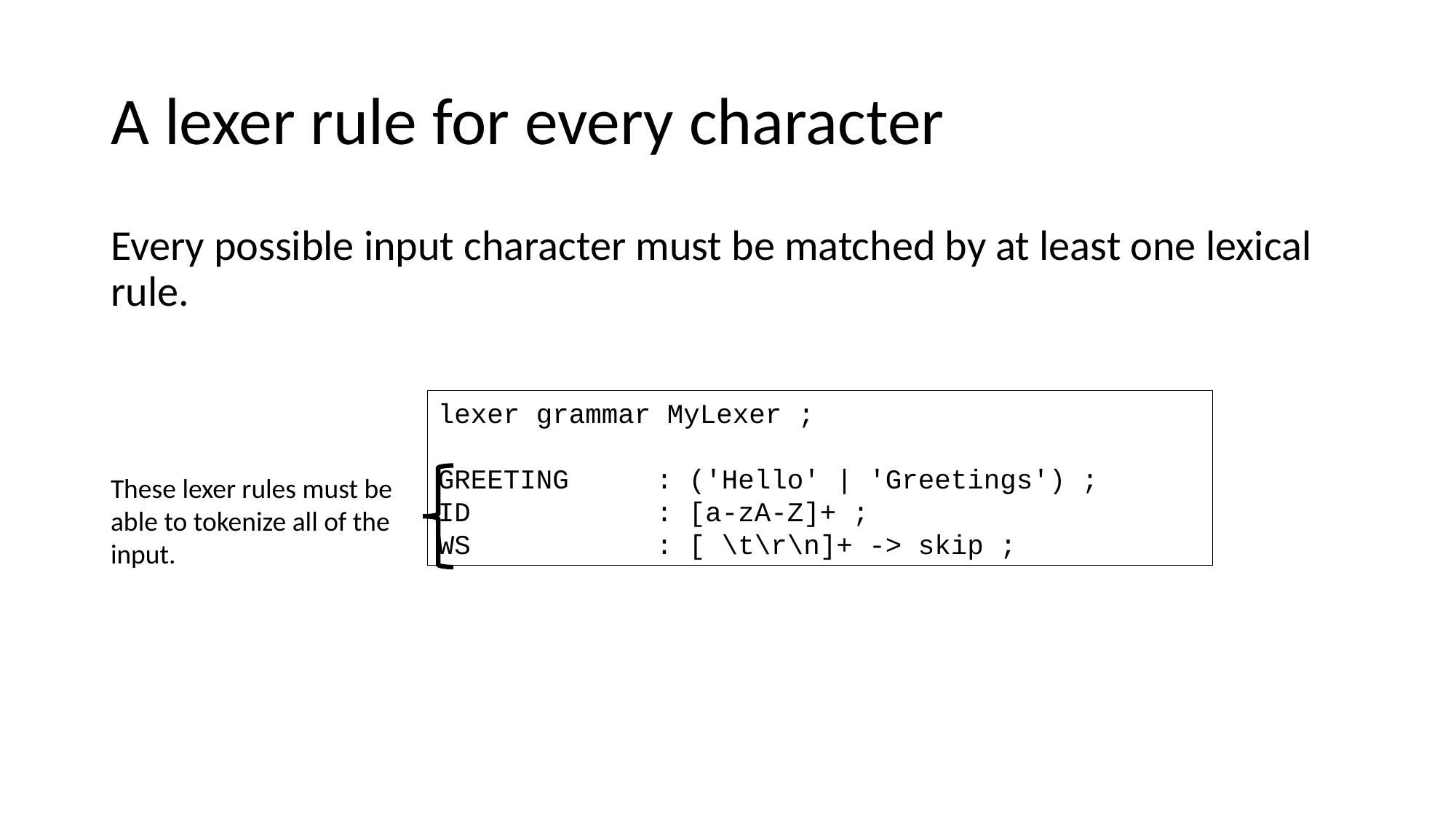

# A lexer rule for every character
Every possible input character must be matched by at least one lexical rule.
lexer grammar MyLexer ;

GREETING	: ('Hello' | 'Greetings') ;
ID  		: [a-zA-Z]+ ;
WS  		: [ \t\r\n]+ -> skip ;
These lexer rules must be able to tokenize all of the input.